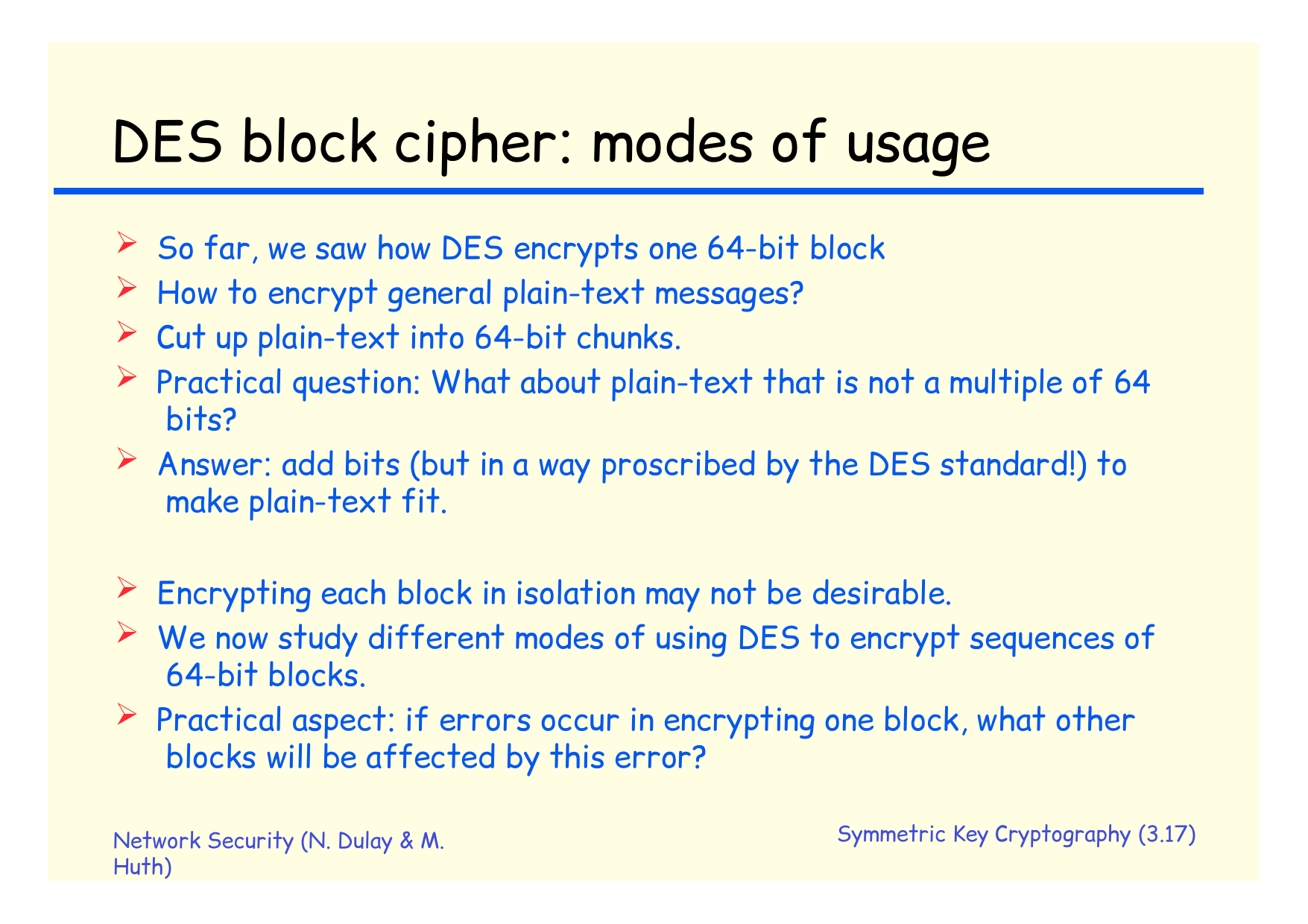

# DES block cipher: modes of usage
So far, we saw how DES encrypts one 64-bit block
How to encrypt general plain-text messages?
Cut up plain-text into 64-bit chunks.
Practical question: What about plain-text that is not a multiple of 64  bits?
Answer: add bits (but in a way proscribed by the DES standard!) to  make plain-text fit.

Encrypting each block in isolation may not be desirable.
We now study different modes of using DES to encrypt sequences of  64-bit blocks.
Practical aspect: if errors occur in encrypting one block, what other  blocks will be affected by this error?
Symmetric Key Cryptography (3.17)
Network Security (N. Dulay & M.
Huth)